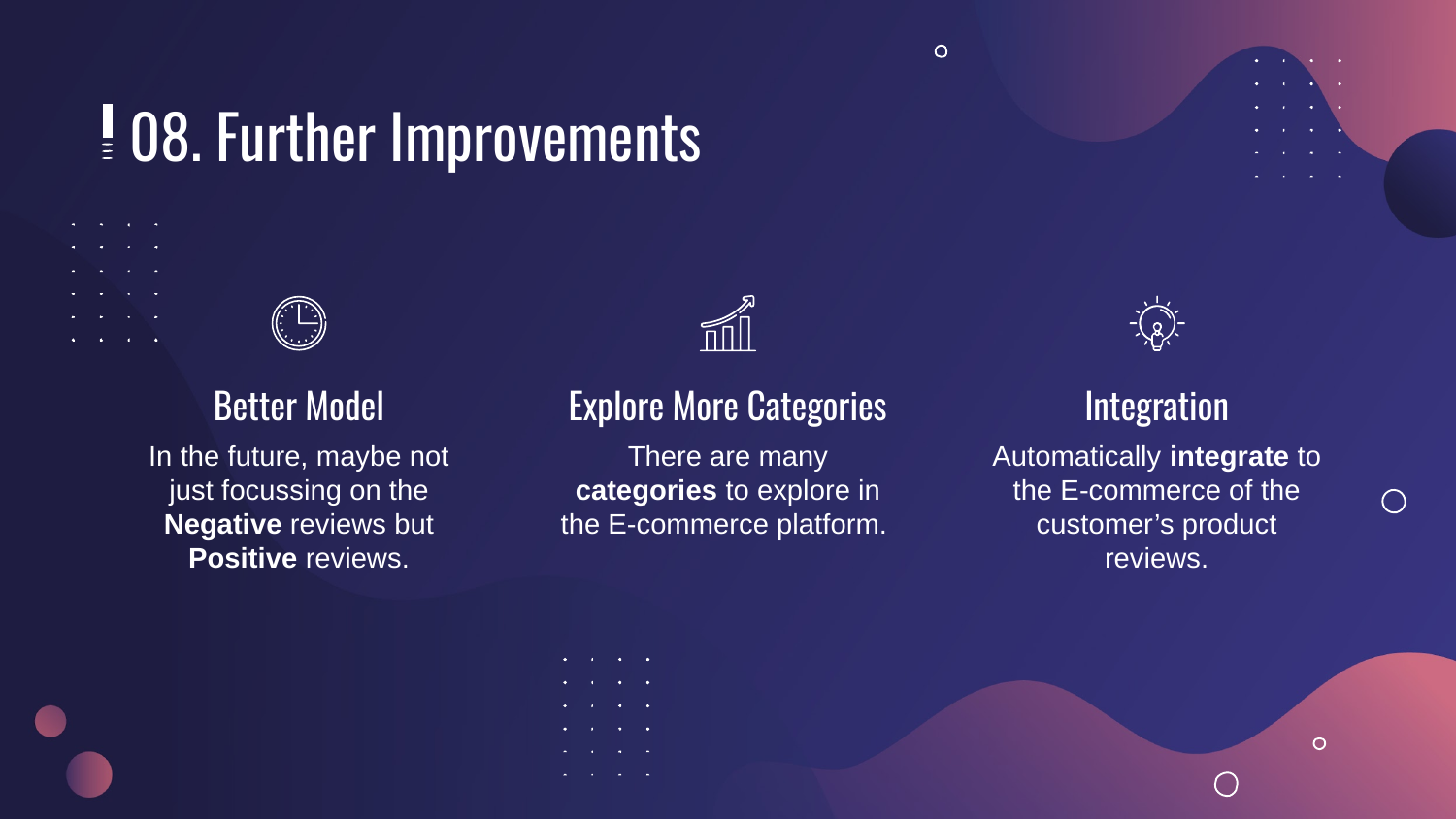

# 08. Further Improvements

Better Model
Explore More Categories
Integration
In the future, maybe not just focussing on the Negative reviews but Positive reviews.
There are many categories to explore in the E-commerce platform.
Automatically integrate to the E-commerce of the customer’s product reviews.